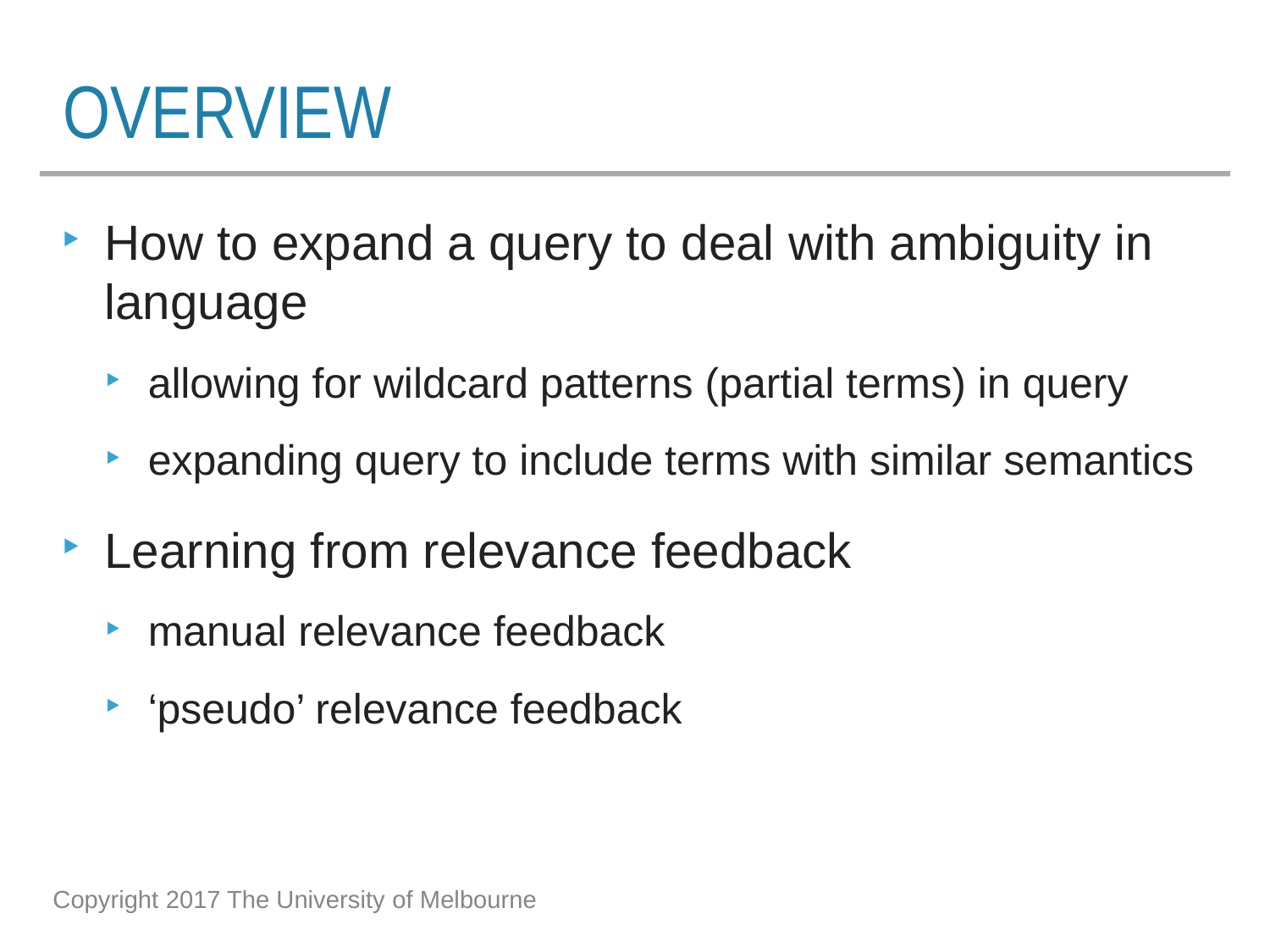

# overview
How to expand a query to deal with ambiguity in language
allowing for wildcard patterns (partial terms) in query
expanding query to include terms with similar semantics
Learning from relevance feedback
manual relevance feedback
‘pseudo’ relevance feedback